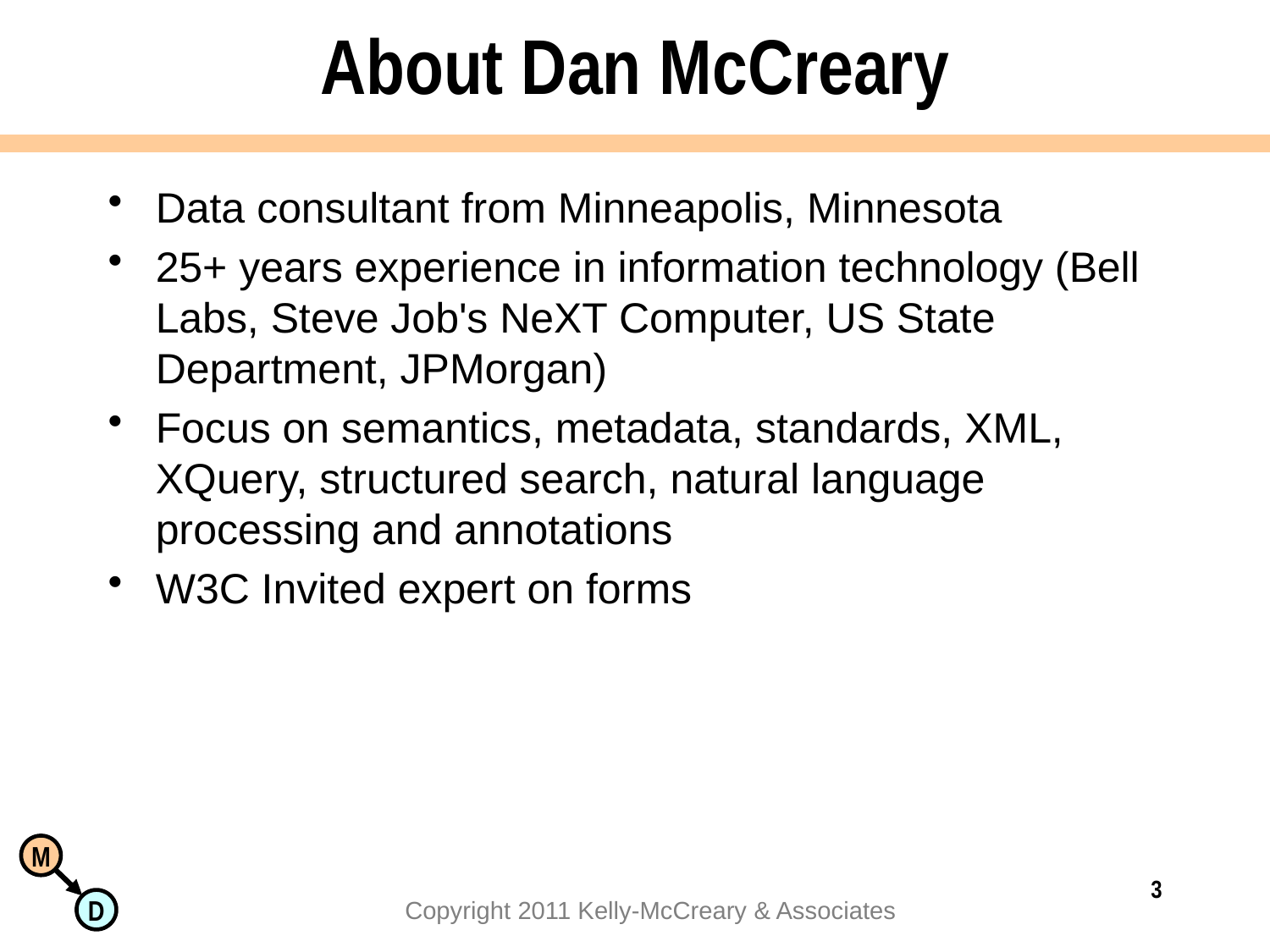

# About Dan McCreary
Data consultant from Minneapolis, Minnesota
25+ years experience in information technology (Bell Labs, Steve Job's NeXT Computer, US State Department, JPMorgan)
Focus on semantics, metadata, standards, XML, XQuery, structured search, natural language processing and annotations
W3C Invited expert on forms
3
Copyright 2011 Kelly-McCreary & Associates